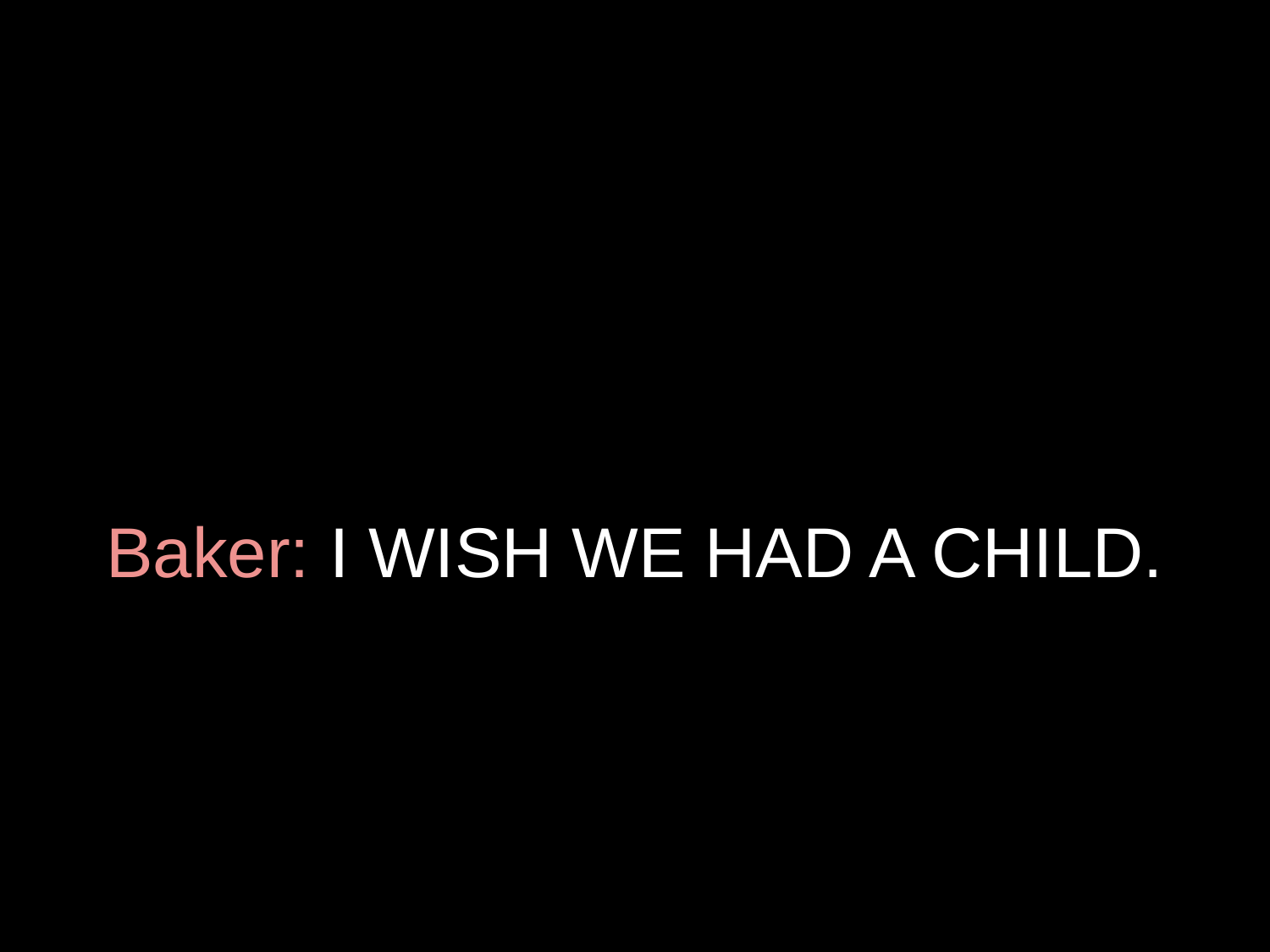

# Baker: I WISH WE HAD A CHILD.